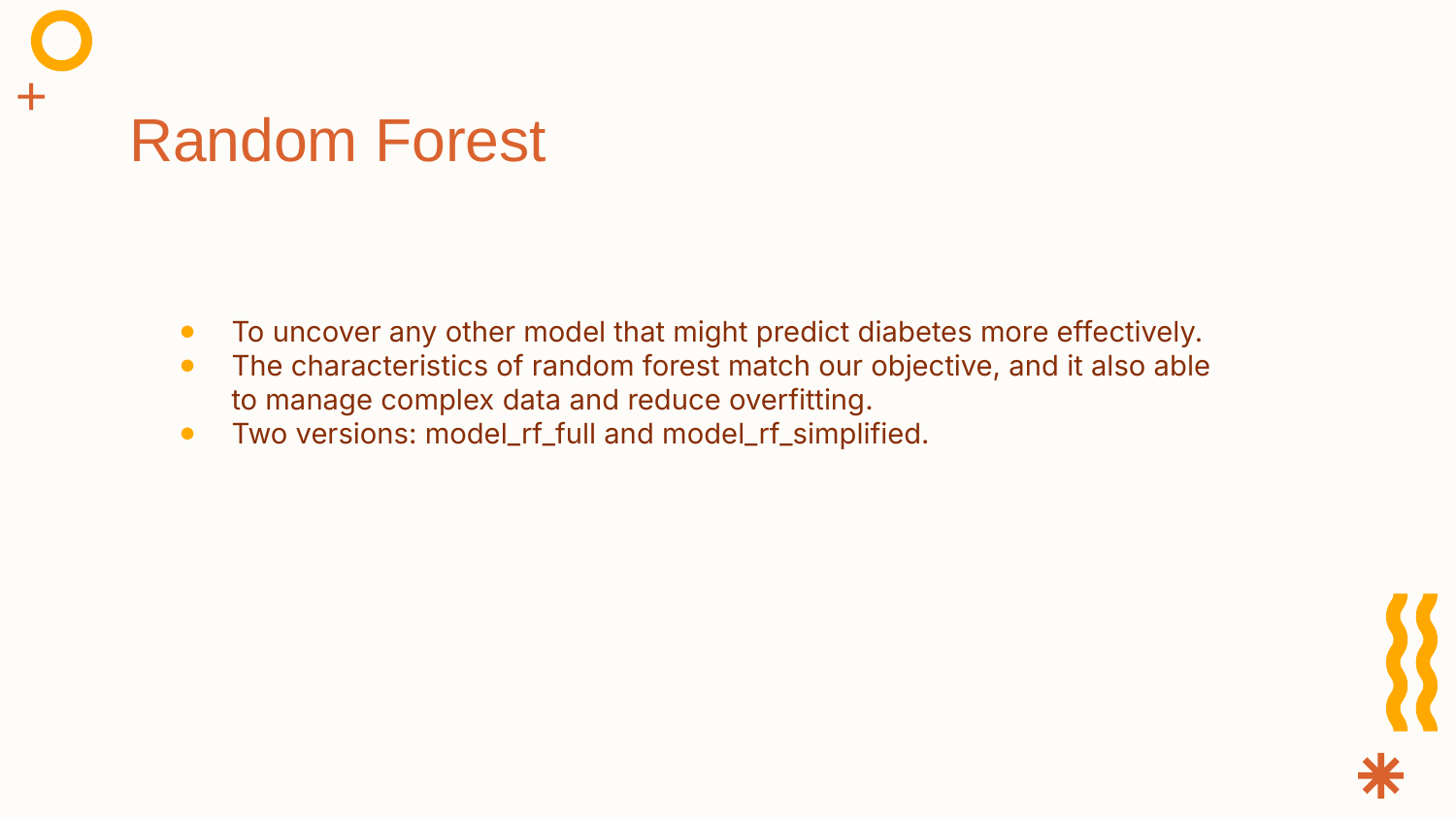

# Random Forest
To uncover any other model that might predict diabetes more effectively.
The characteristics of random forest match our objective, and it also able to manage complex data and reduce overfitting.
Two versions: model_rf_full and model_rf_simplified.